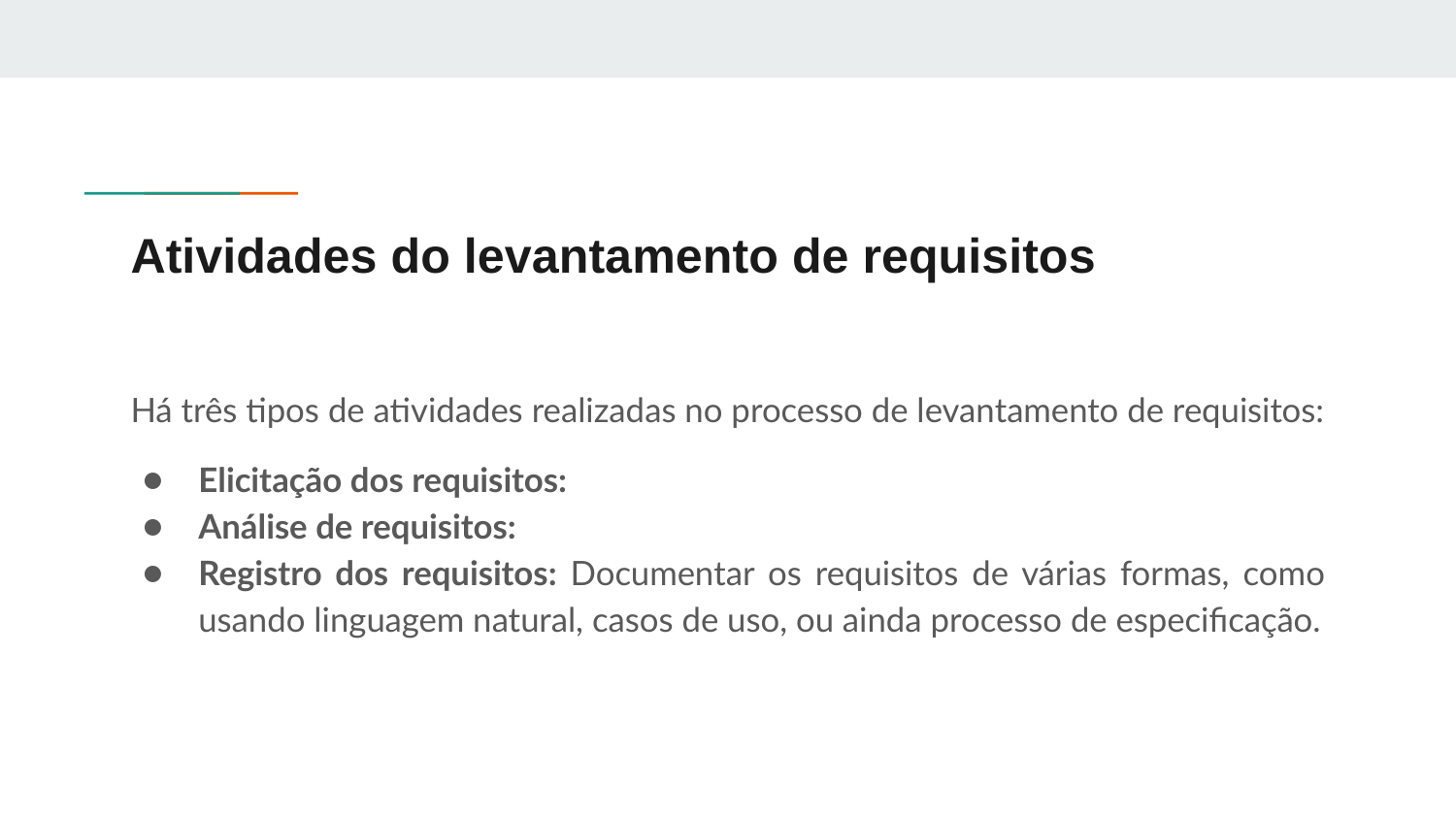

# Atividades do levantamento de requisitos
Há três tipos de atividades realizadas no processo de levantamento de requisitos:
Elicitação dos requisitos:
Análise de requisitos:
Registro dos requisitos: Documentar os requisitos de várias formas, como usando linguagem natural, casos de uso, ou ainda processo de especificação.